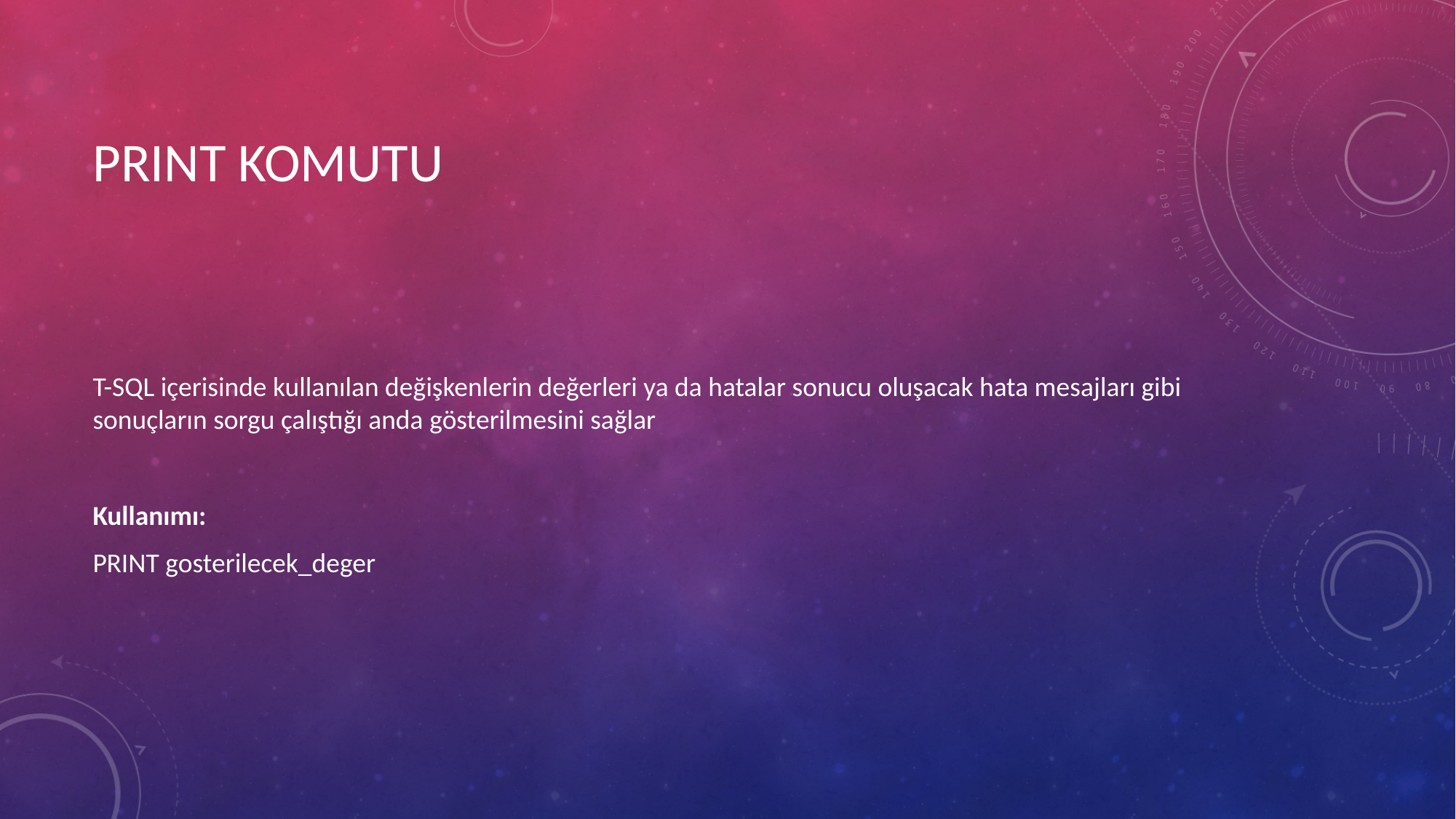

# PRINT Komutu
T-SQL içerisinde kullanılan değişkenlerin değerleri ya da hatalar sonucu oluşacak hata mesajları gibi sonuçların sorgu çalıştığı anda gösterilmesini sağlar

Kullanımı:
PRINT gosterilecek_deger